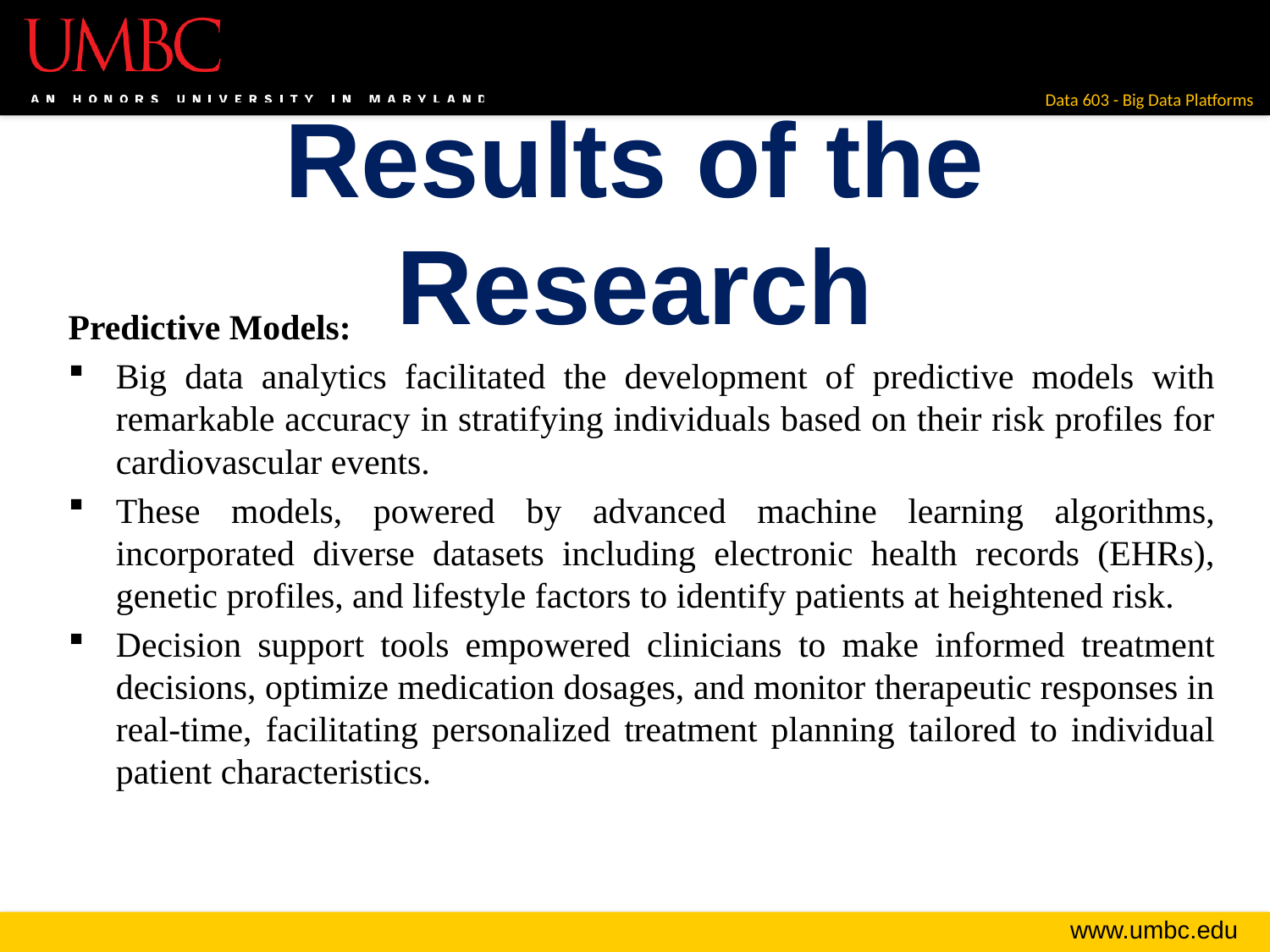

# Results of the Research
Predictive Models:
Big data analytics facilitated the development of predictive models with remarkable accuracy in stratifying individuals based on their risk profiles for cardiovascular events.
These models, powered by advanced machine learning algorithms, incorporated diverse datasets including electronic health records (EHRs), genetic profiles, and lifestyle factors to identify patients at heightened risk.
Decision support tools empowered clinicians to make informed treatment decisions, optimize medication dosages, and monitor therapeutic responses in real-time, facilitating personalized treatment planning tailored to individual patient characteristics.